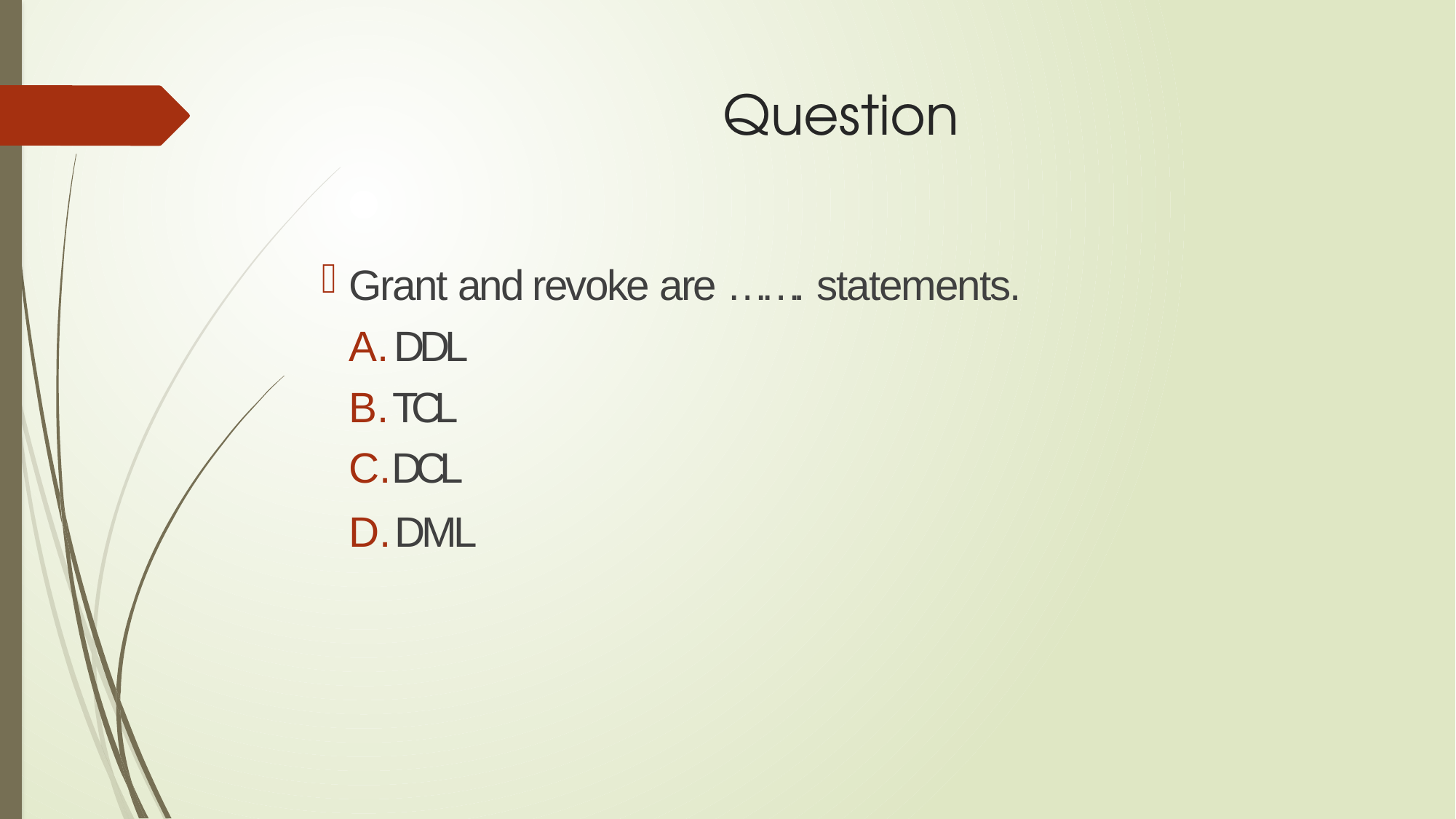

# Question
Grant and revoke are ……. statements.
DDL
TCL
DCL
DML